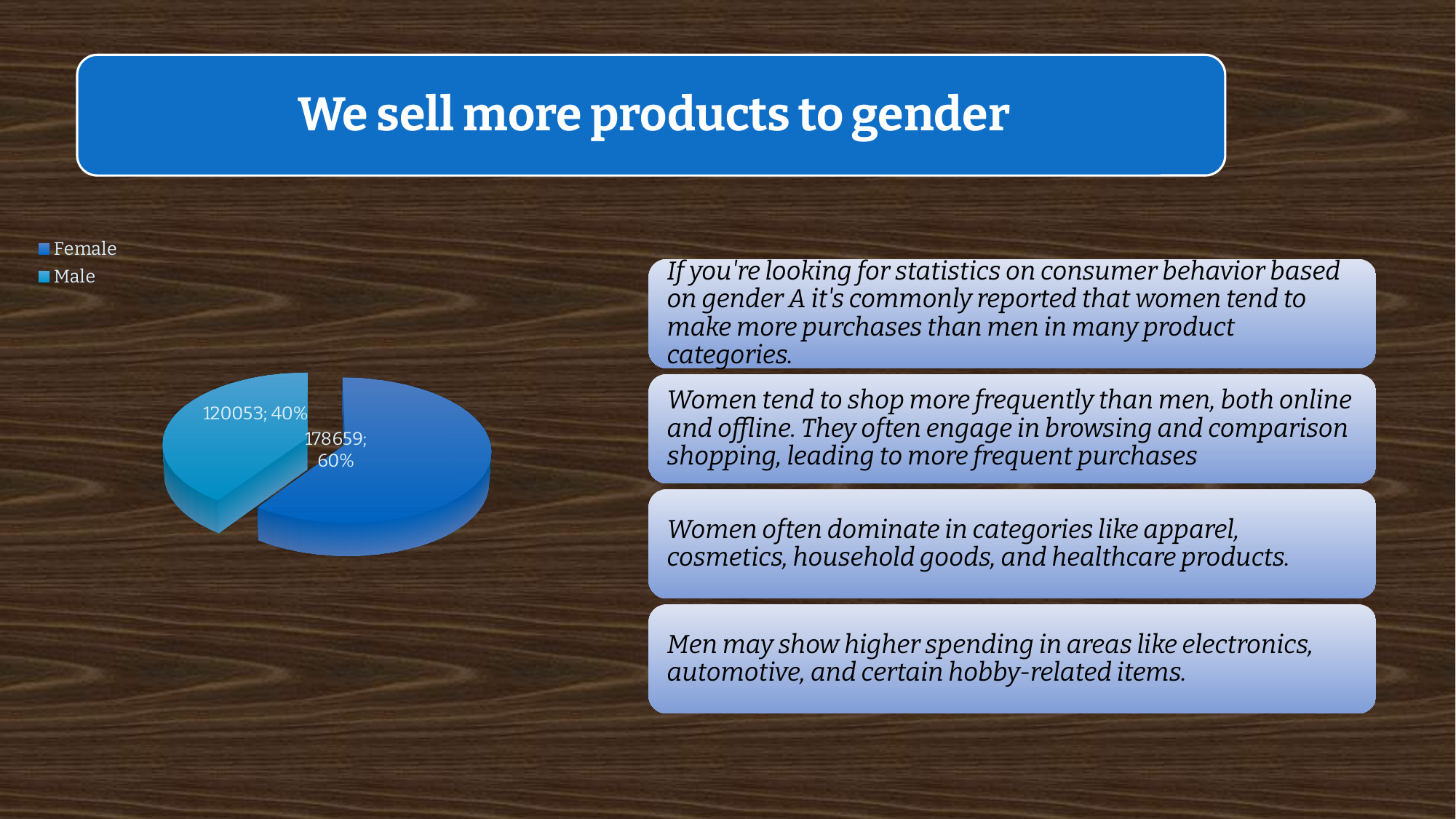

We sell more products to gender

[unsupported chart]

If you're looking for statistics on consumer behavior based on gender A it's commonly reported that women tend to make more purchases than men in many product categories.
Women tend to shop more frequently than men, both online and offline. They often engage in browsing and comparison shopping, leading to more frequent purchases
Women often dominate in categories like apparel, cosmetics, household goods, and healthcare products.
Men may show higher spending in areas like electronics, automotive, and certain hobby-related items.